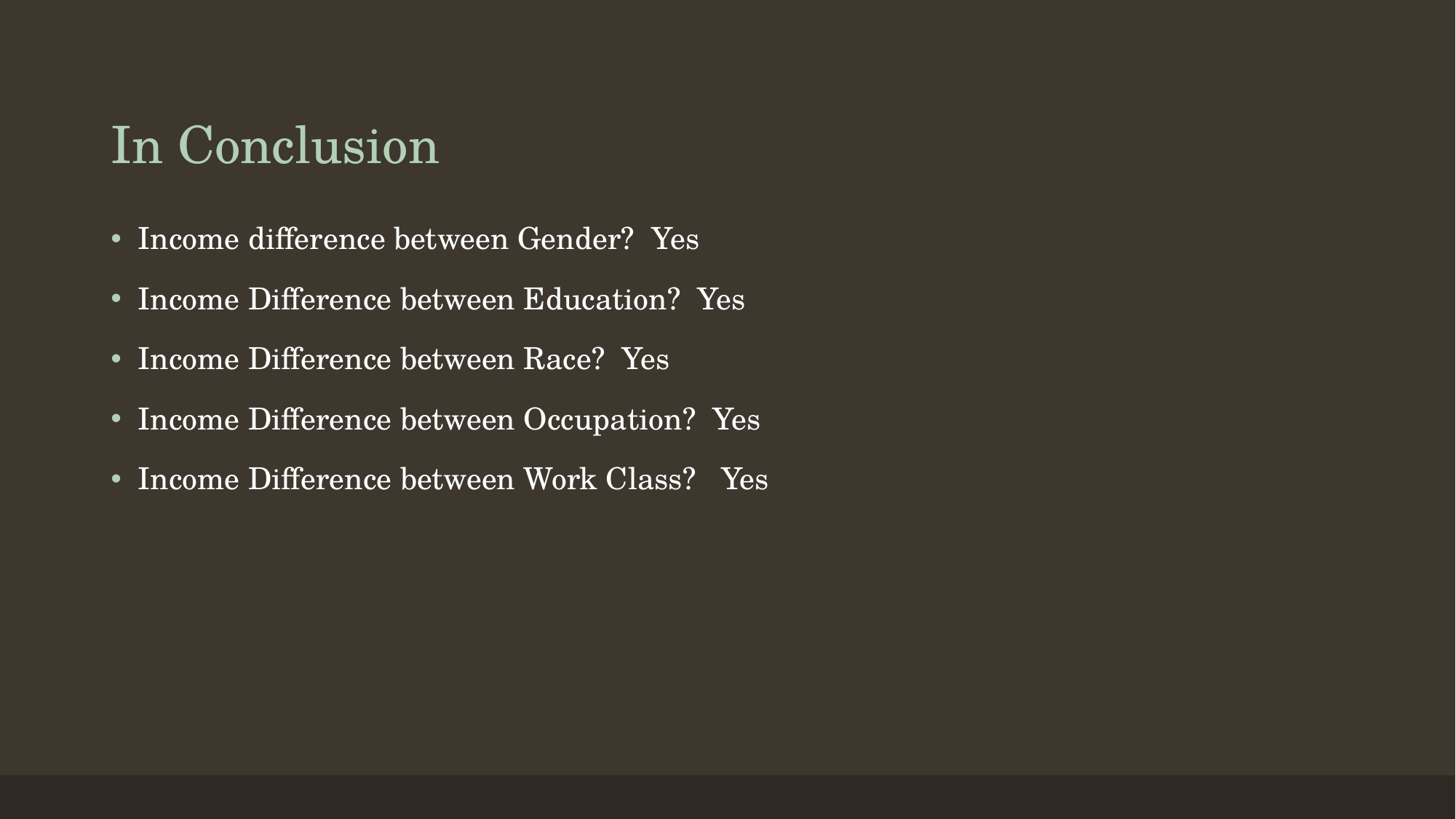

# In Conclusion
Income difference between Gender?  Yes
Income Difference between Education?  Yes
Income Difference between Race?  Yes
Income Difference between Occupation?  Yes
Income Difference between Work Class?   Yes